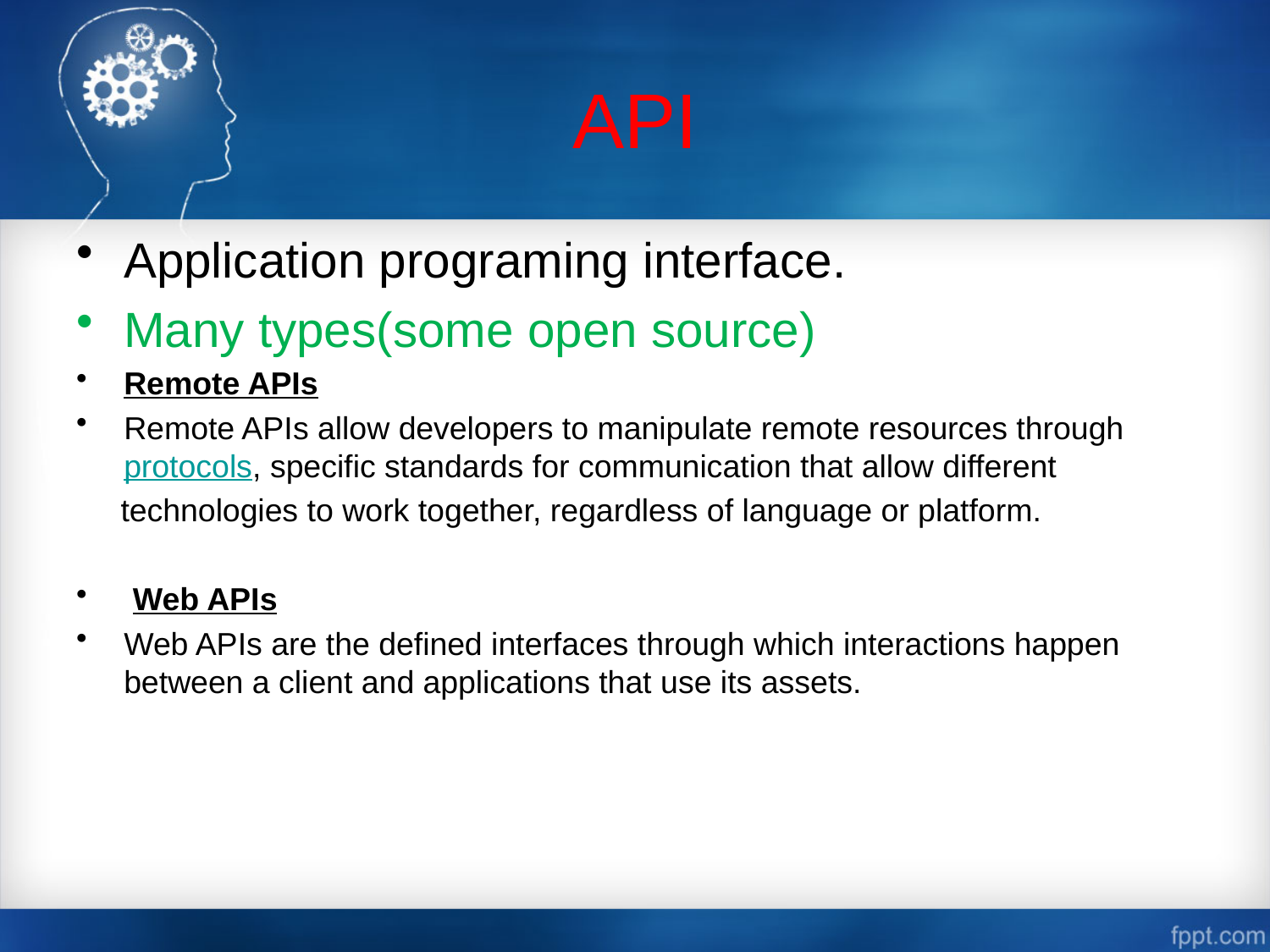

# API
Application programing interface.
Many types(some open source)
Remote APIs
Remote APIs allow developers to manipulate remote resources through protocols, specific standards for communication that allow different
     technologies to work together, regardless of language or platform.

 Web APIs
Web APIs are the defined interfaces through which interactions happen between a client and applications that use its assets.